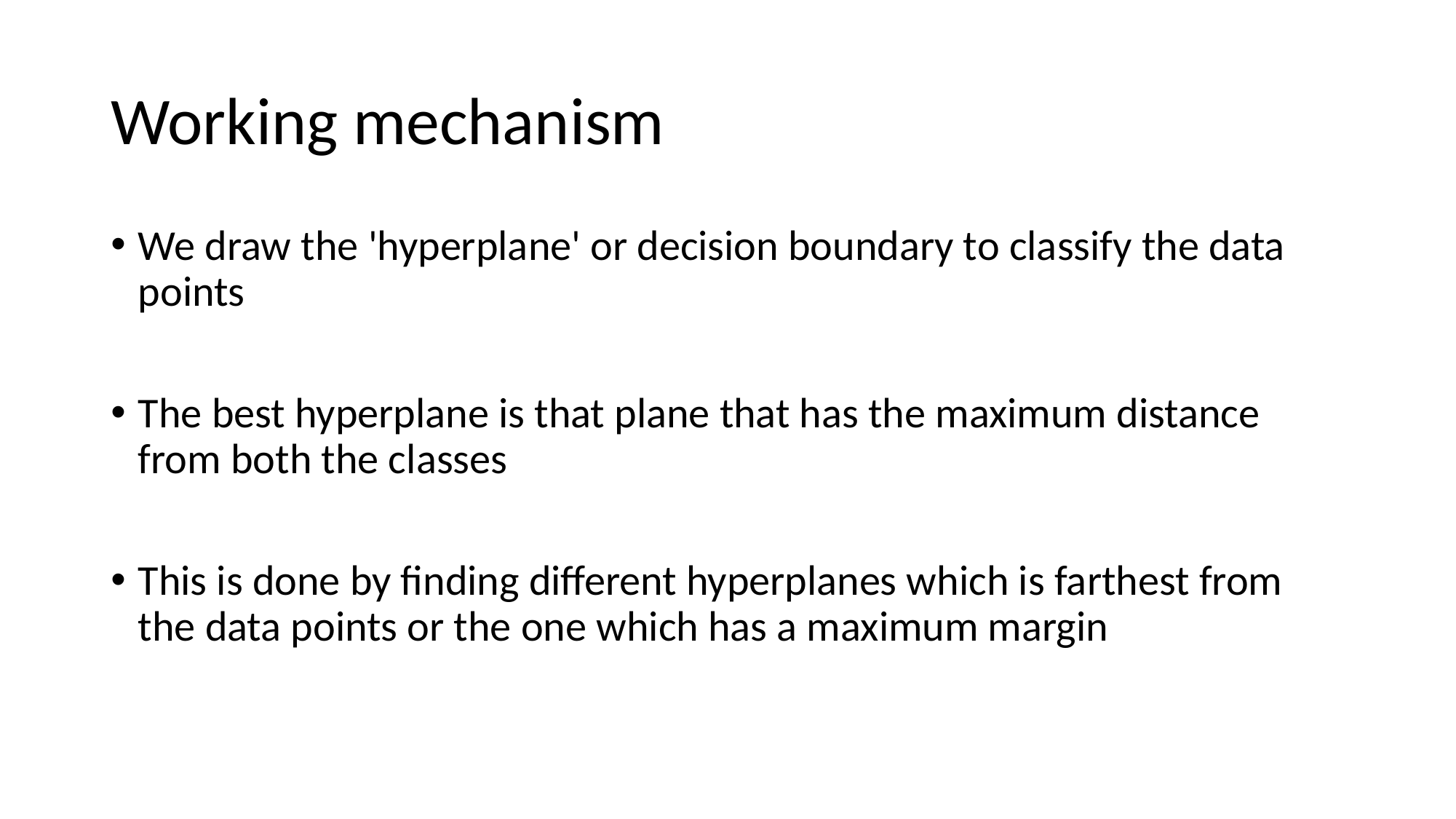

# Working mechanism
We draw the 'hyperplane' or decision boundary to classify the data points

The best hyperplane is that plane that has the maximum distance from both the classes

This is done by finding different hyperplanes which is farthest from the data points or the one which has a maximum margin